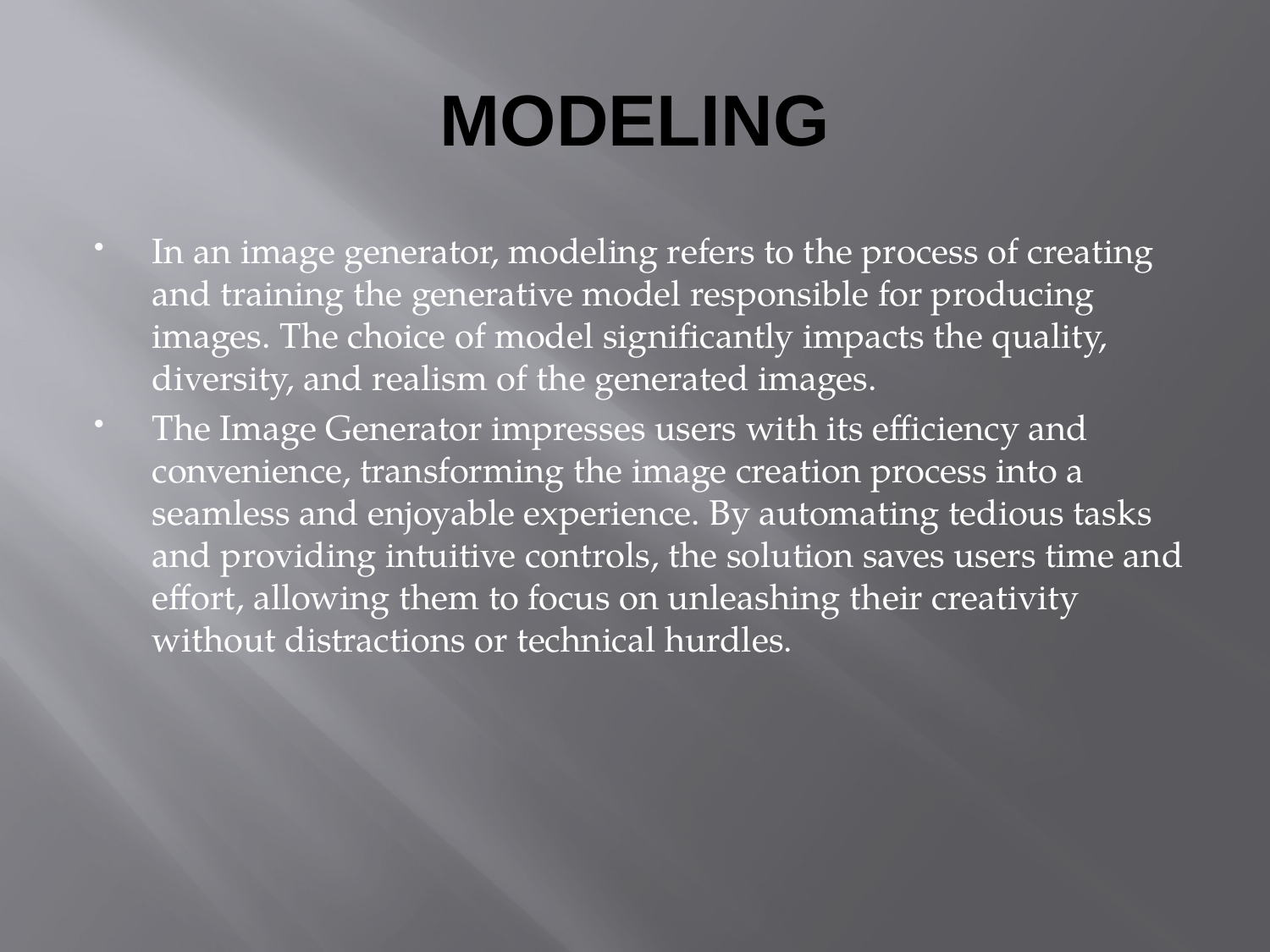

# MODELING
In an image generator, modeling refers to the process of creating and training the generative model responsible for producing images. The choice of model significantly impacts the quality, diversity, and realism of the generated images.
The Image Generator impresses users with its efficiency and convenience, transforming the image creation process into a seamless and enjoyable experience. By automating tedious tasks and providing intuitive controls, the solution saves users time and effort, allowing them to focus on unleashing their creativity without distractions or technical hurdles.